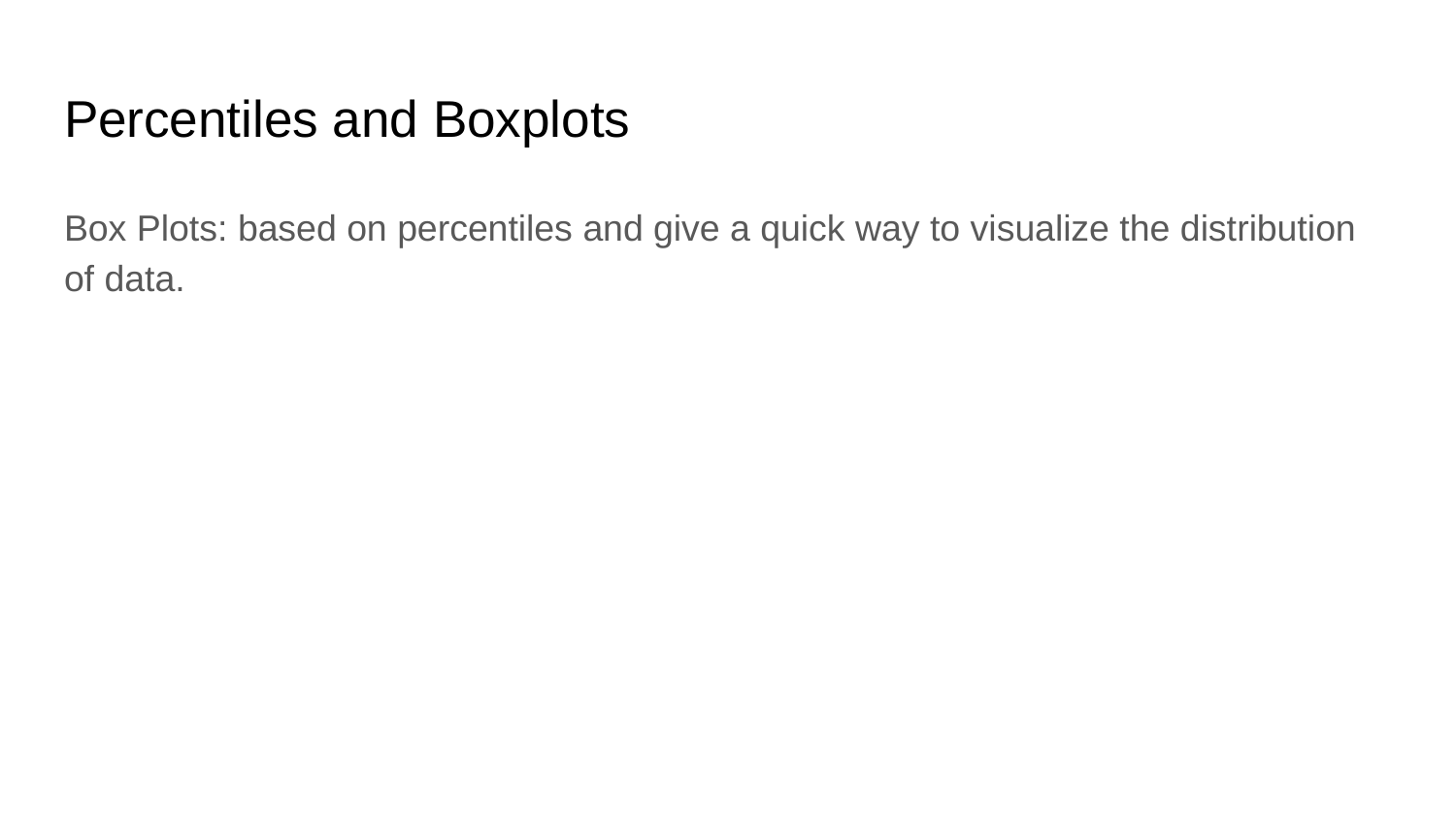

# Percentiles and Boxplots
Box Plots: based on percentiles and give a quick way to visualize the distribution of data.